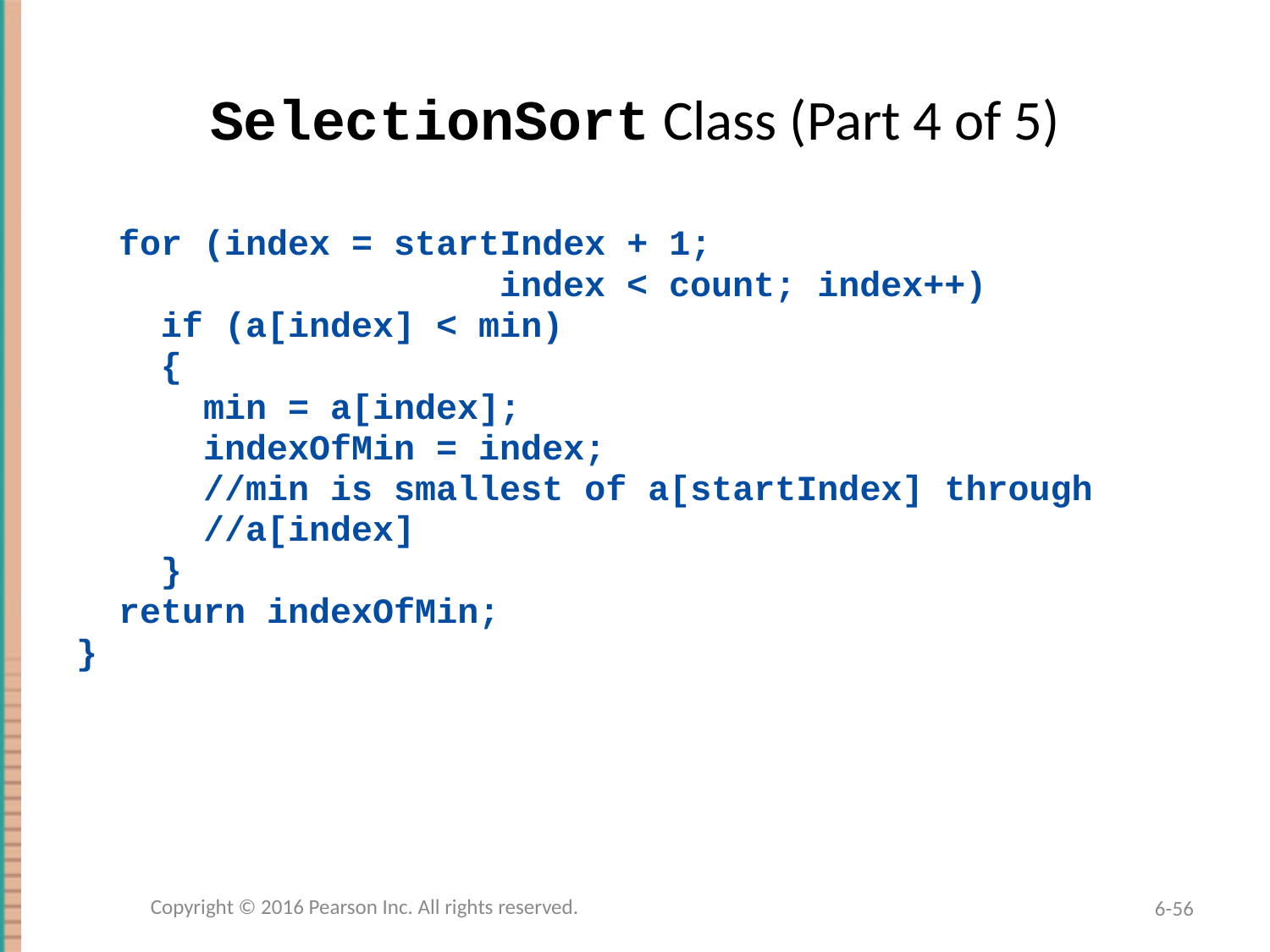

# SelectionSort Class (Part 4 of 5)
  for (index = startIndex + 1;
                    index < count; index++)
    if (a[index] < min)
    {
      min = a[index];
      indexOfMin = index;
      //min is smallest of a[startIndex] through
      //a[index]
    }
  return indexOfMin;
}
Copyright © 2016 Pearson Inc. All rights reserved.
6-56